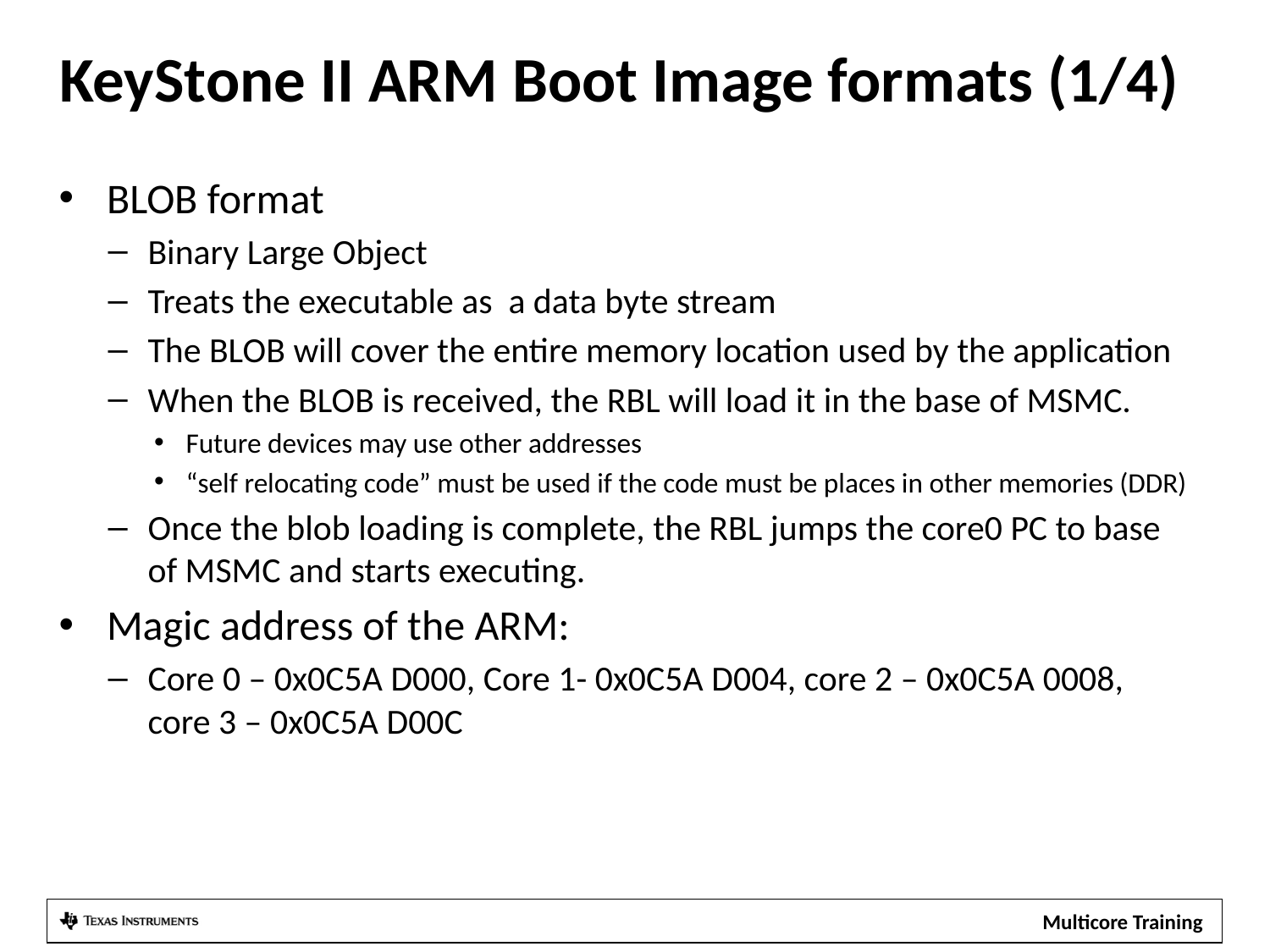

# KeyStone II ARM Boot Image formats (1/4)
BLOB format
Binary Large Object
Treats the executable as  a data byte stream
The BLOB will cover the entire memory location used by the application
When the BLOB is received, the RBL will load it in the base of MSMC.
Future devices may use other addresses
“self relocating code” must be used if the code must be places in other memories (DDR)
Once the blob loading is complete, the RBL jumps the core0 PC to base of MSMC and starts executing.
Magic address of the ARM:
Core 0 – 0x0C5A D000, Core 1- 0x0C5A D004, core 2 – 0x0C5A 0008, core 3 – 0x0C5A D00C